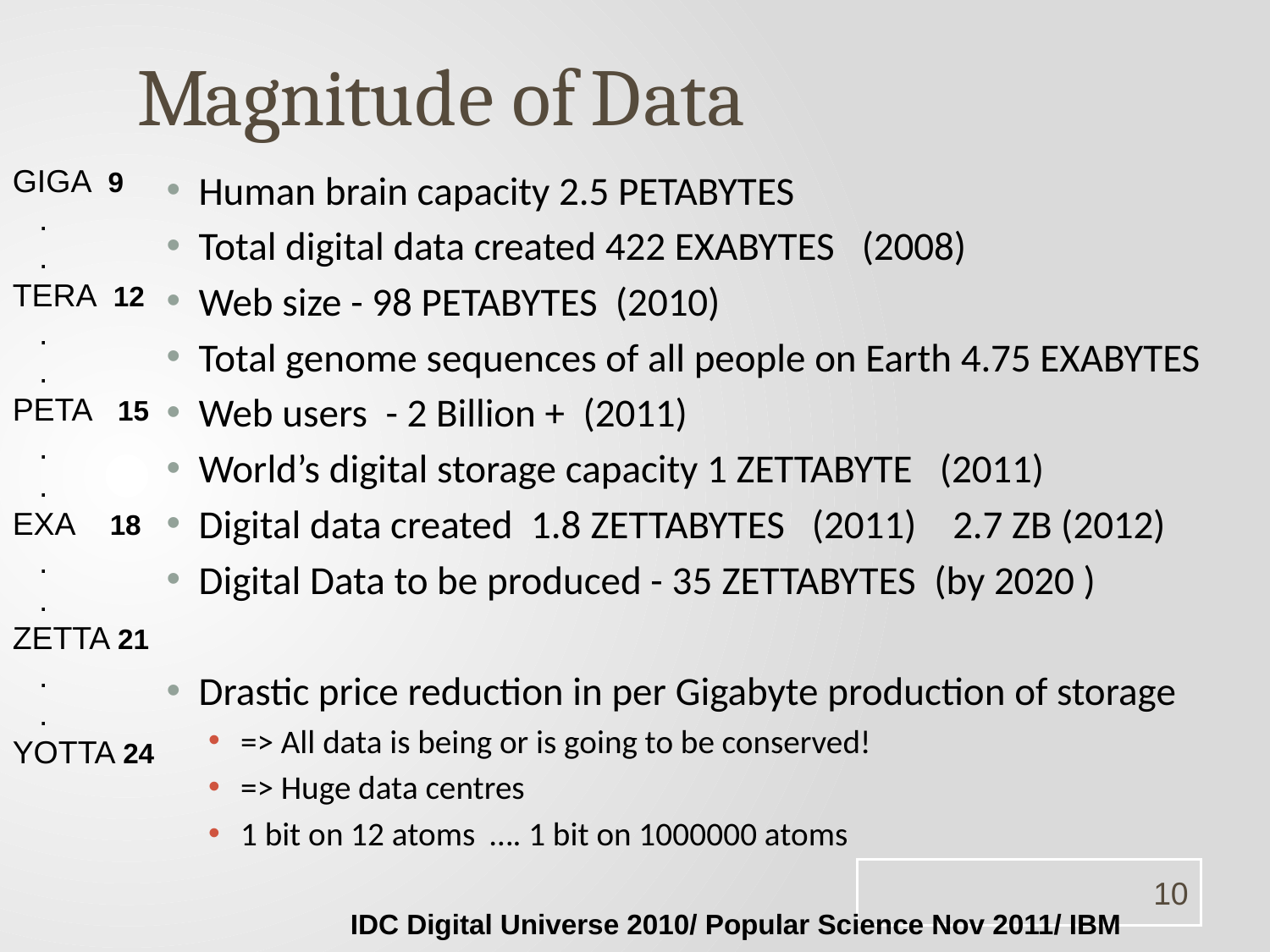

# Magnitude of Data
GIGA  9
   .
   .
TERA  12
   .
   .
PETA   15
   .
   .
EXA    18
   .
   .
ZETTA 21
   .
   .
YOTTA 24
Human brain capacity 2.5 PETABYTES
Total digital data created 422 EXABYTES   (2008)
Web size - 98 PETABYTES  (2010)
Total genome sequences of all people on Earth 4.75 EXABYTES
Web users  - 2 Billion +  (2011)
World’s digital storage capacity 1 ZETTABYTE   (2011)
Digital data created  1.8 ZETTABYTES   (2011)    2.7 ZB (2012)
Digital Data to be produced - 35 ZETTABYTES  (by 2020 )

Drastic price reduction in per Gigabyte production of storage
=> All data is being or is going to be conserved!
=> Huge data centres
1 bit on 12 atoms  …. 1 bit on 1000000 atoms
10
IDC Digital Universe 2010/ Popular Science Nov 2011/ IBM